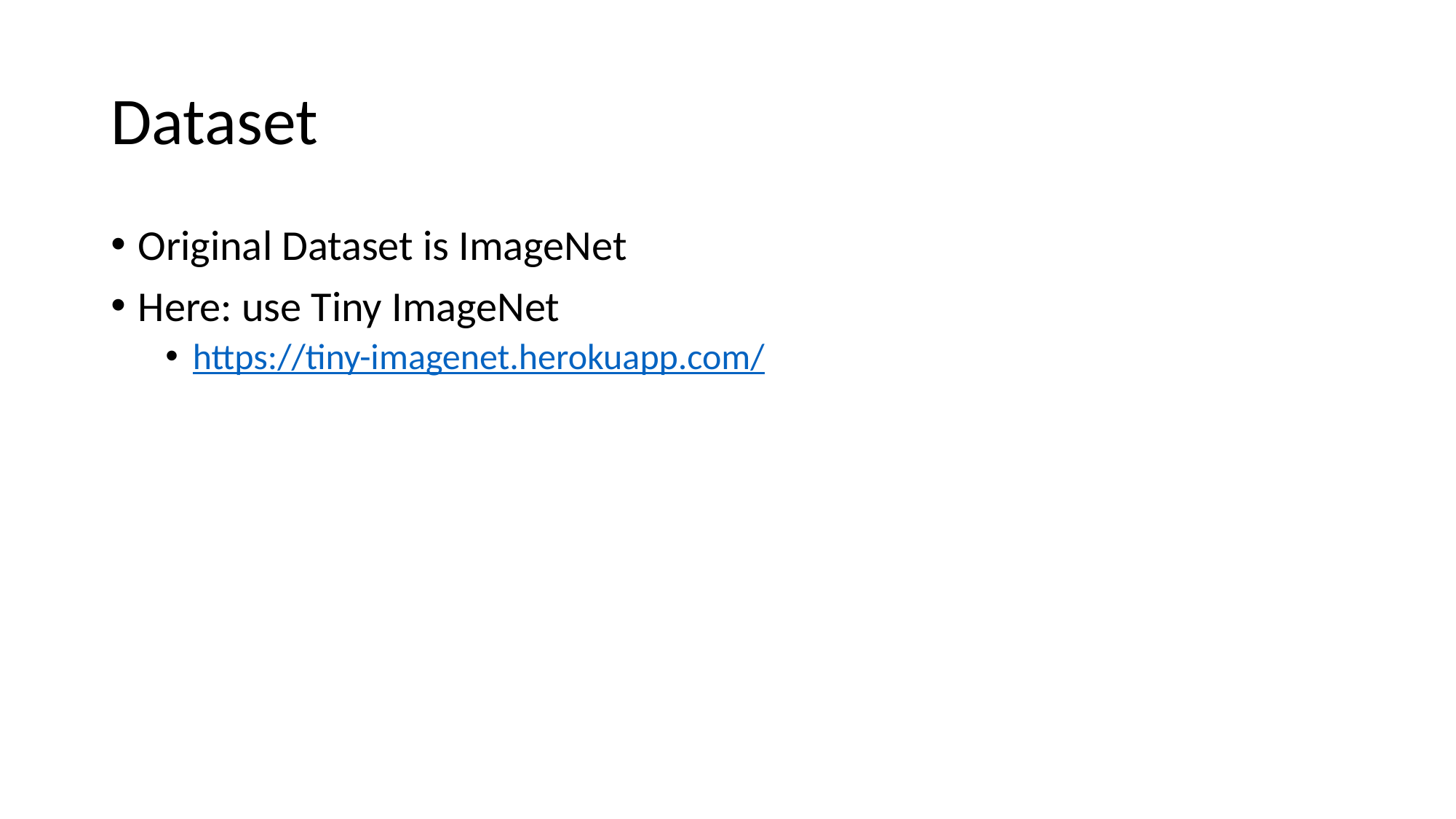

# Dataset
Original Dataset is ImageNet
Here: use Tiny ImageNet
https://tiny-imagenet.herokuapp.com/